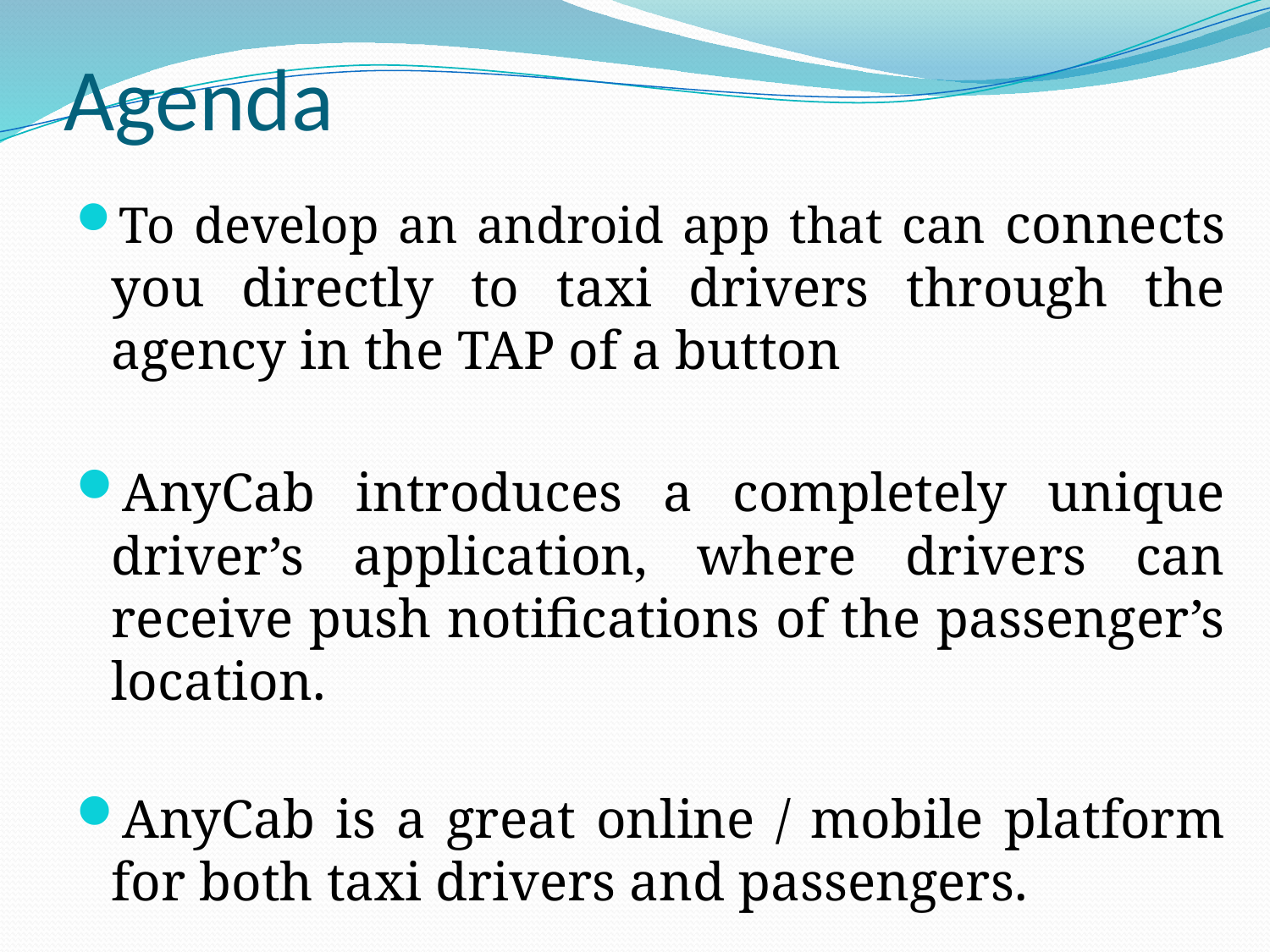

# Agenda

To develop an android app that can connects you directly to taxi drivers through the agency in the TAP of a button

AnyCab introduces a completely unique driver’s application, where drivers can receive push notifications of the passenger’s location.

AnyCab is a great online / mobile platform for both taxi drivers and passengers.